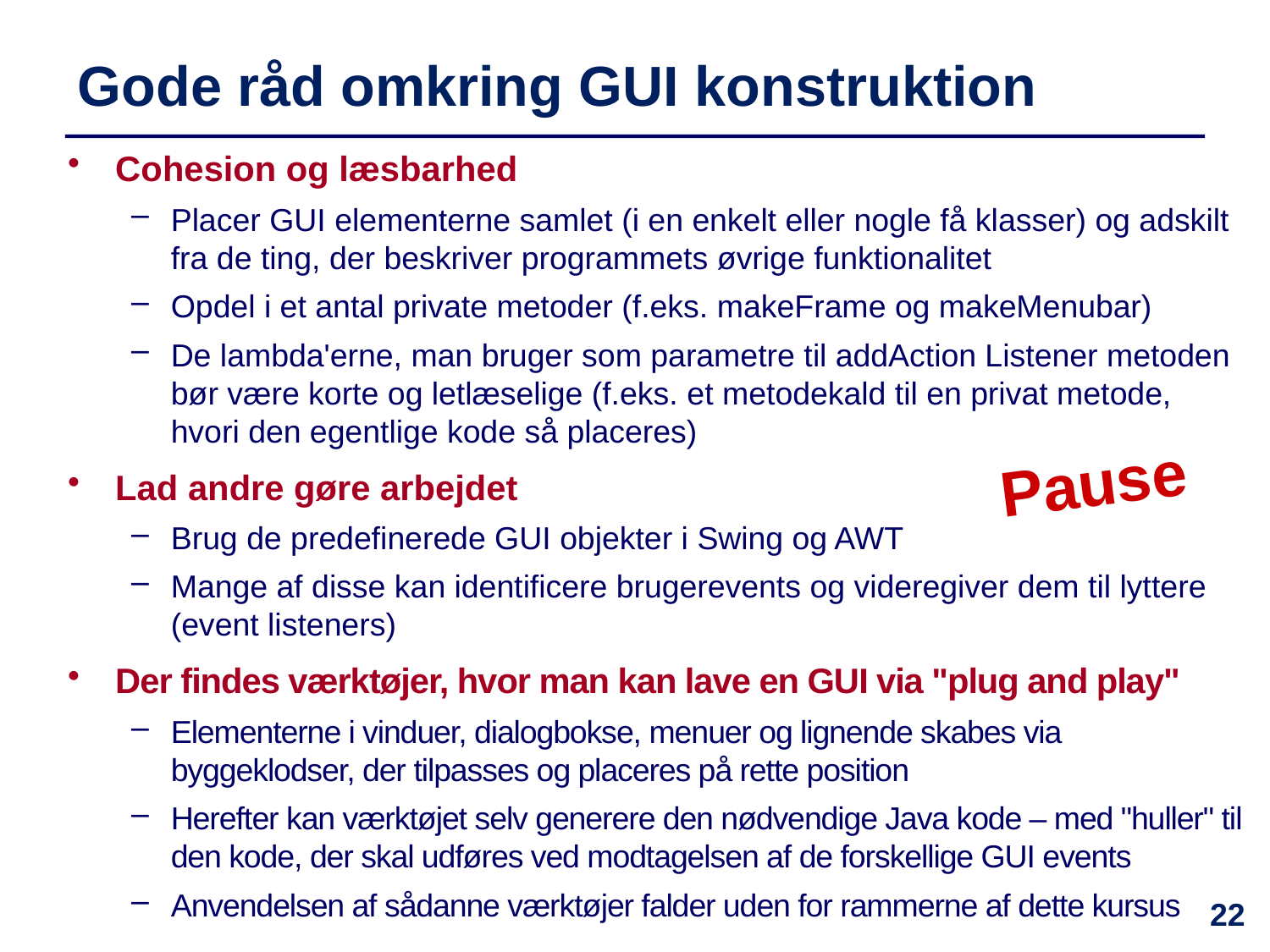

# Gode råd omkring GUI konstruktion
Cohesion og læsbarhed
Placer GUI elementerne samlet (i en enkelt eller nogle få klasser) og adskilt fra de ting, der beskriver programmets øvrige funktionalitet
Opdel i et antal private metoder (f.eks. makeFrame og makeMenubar)
De lambda'erne, man bruger som parametre til addAction Listener metoden bør være korte og letlæselige (f.eks. et metodekald til en privat metode, hvori den egentlige kode så placeres)
Lad andre gøre arbejdet
Brug de predefinerede GUI objekter i Swing og AWT
Mange af disse kan identificere brugerevents og videregiver dem til lyttere (event listeners)
Der findes værktøjer, hvor man kan lave en GUI via "plug and play"
Elementerne i vinduer, dialogbokse, menuer og lignende skabes via byggeklodser, der tilpasses og placeres på rette position
Herefter kan værktøjet selv generere den nødvendige Java kode – med "huller" til den kode, der skal udføres ved modtagelsen af de forskellige GUI events
Anvendelsen af sådanne værktøjer falder uden for rammerne af dette kursus

Pause
22